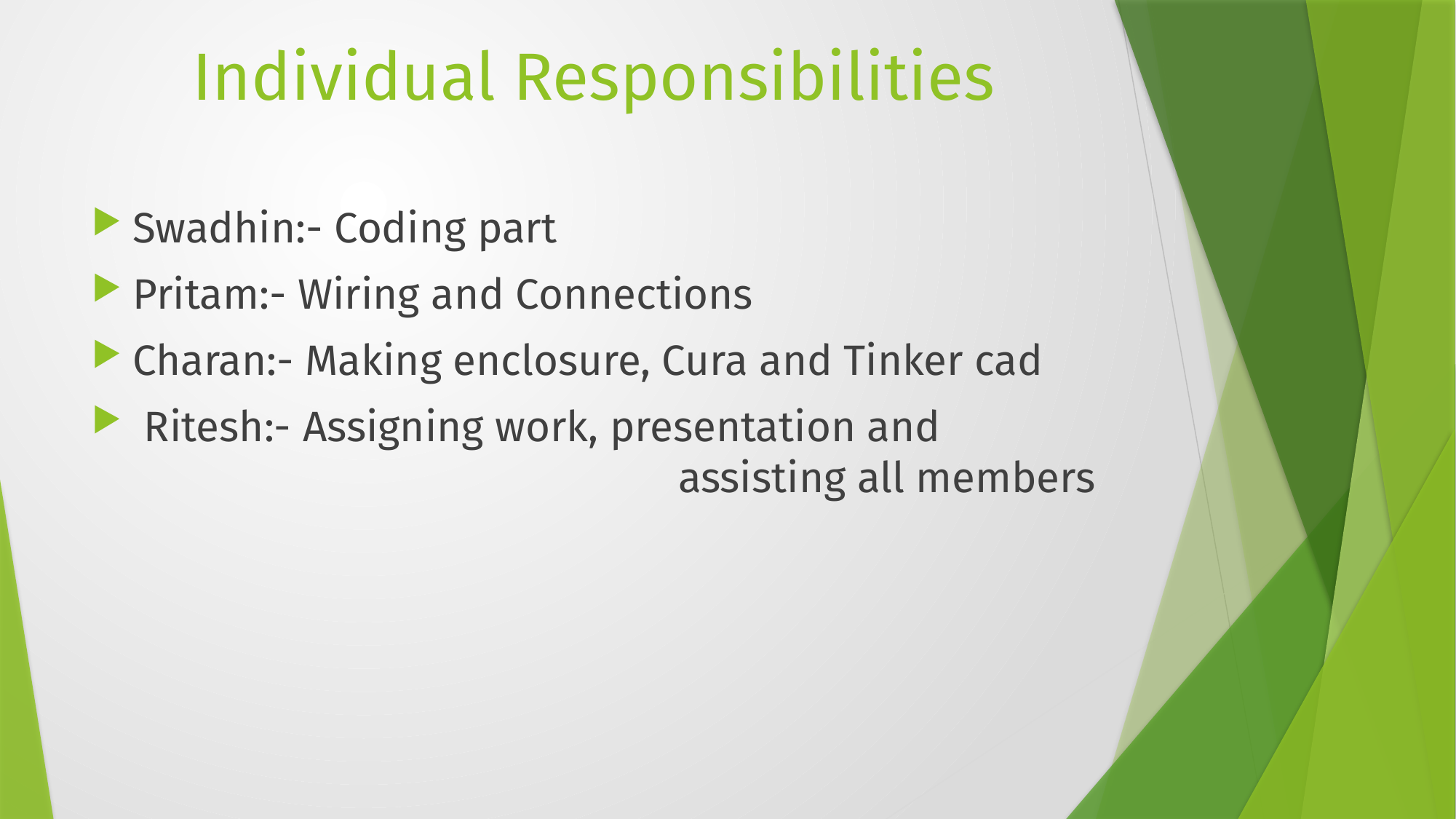

# Individual Responsibilities
Swadhin:- Coding part
Pritam:- Wiring and Connections
Charan:- Making enclosure, Cura and Tinker cad
 Ritesh:- Assigning work, presentation and     						assisting all members